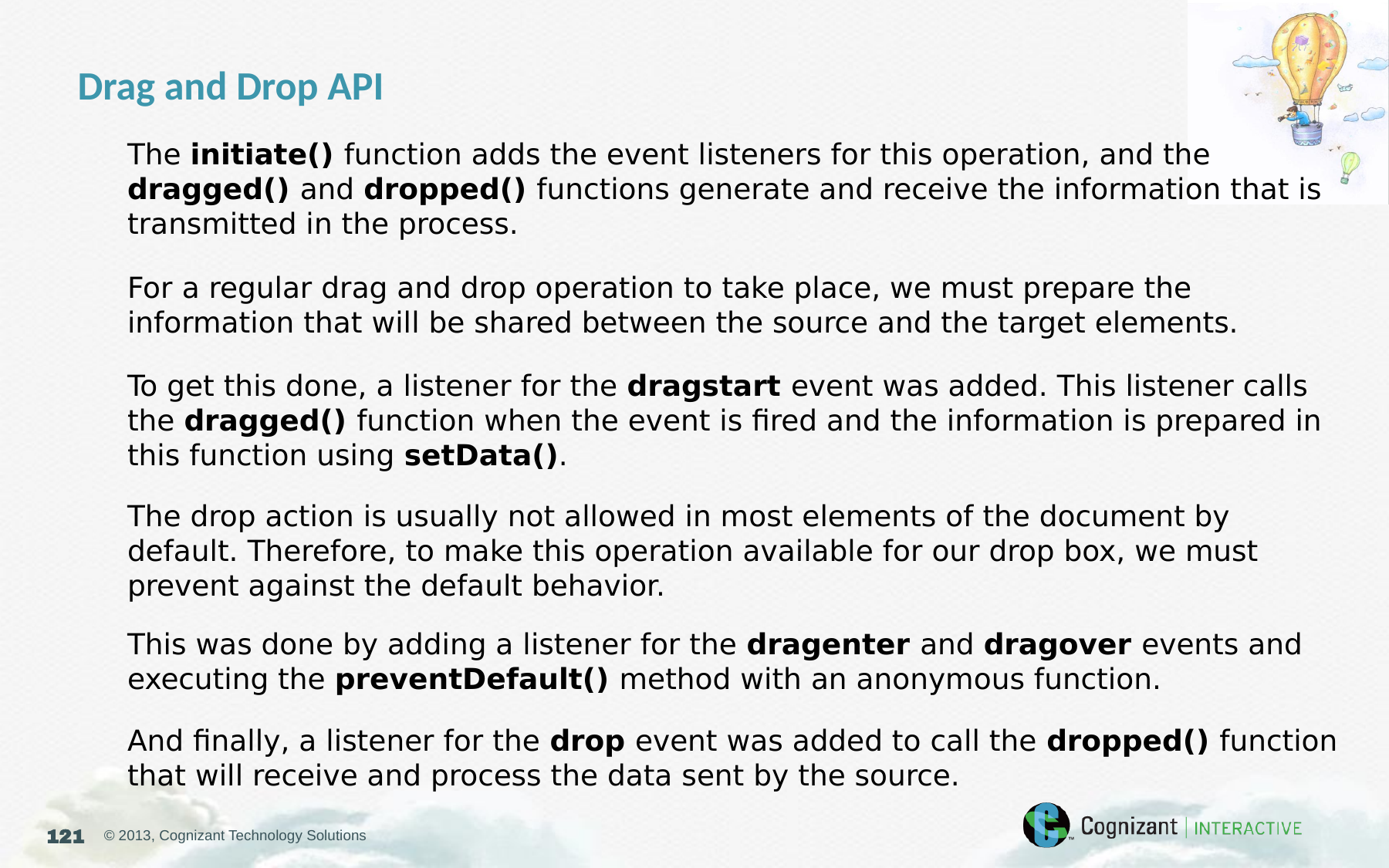

Drag and Drop API
The initiate() function adds the event listeners for this operation, and the dragged() and dropped() functions generate and receive the information that is transmitted in the process.
For a regular drag and drop operation to take place, we must prepare the information that will be shared between the source and the target elements.
To get this done, a listener for the dragstart event was added. This listener calls the dragged() function when the event is fired and the information is prepared in this function using setData().
The drop action is usually not allowed in most elements of the document by default. Therefore, to make this operation available for our drop box, we must prevent against the default behavior.
This was done by adding a listener for the dragenter and dragover events and executing the preventDefault() method with an anonymous function.
And finally, a listener for the drop event was added to call the dropped() function that will receive and process the data sent by the source.